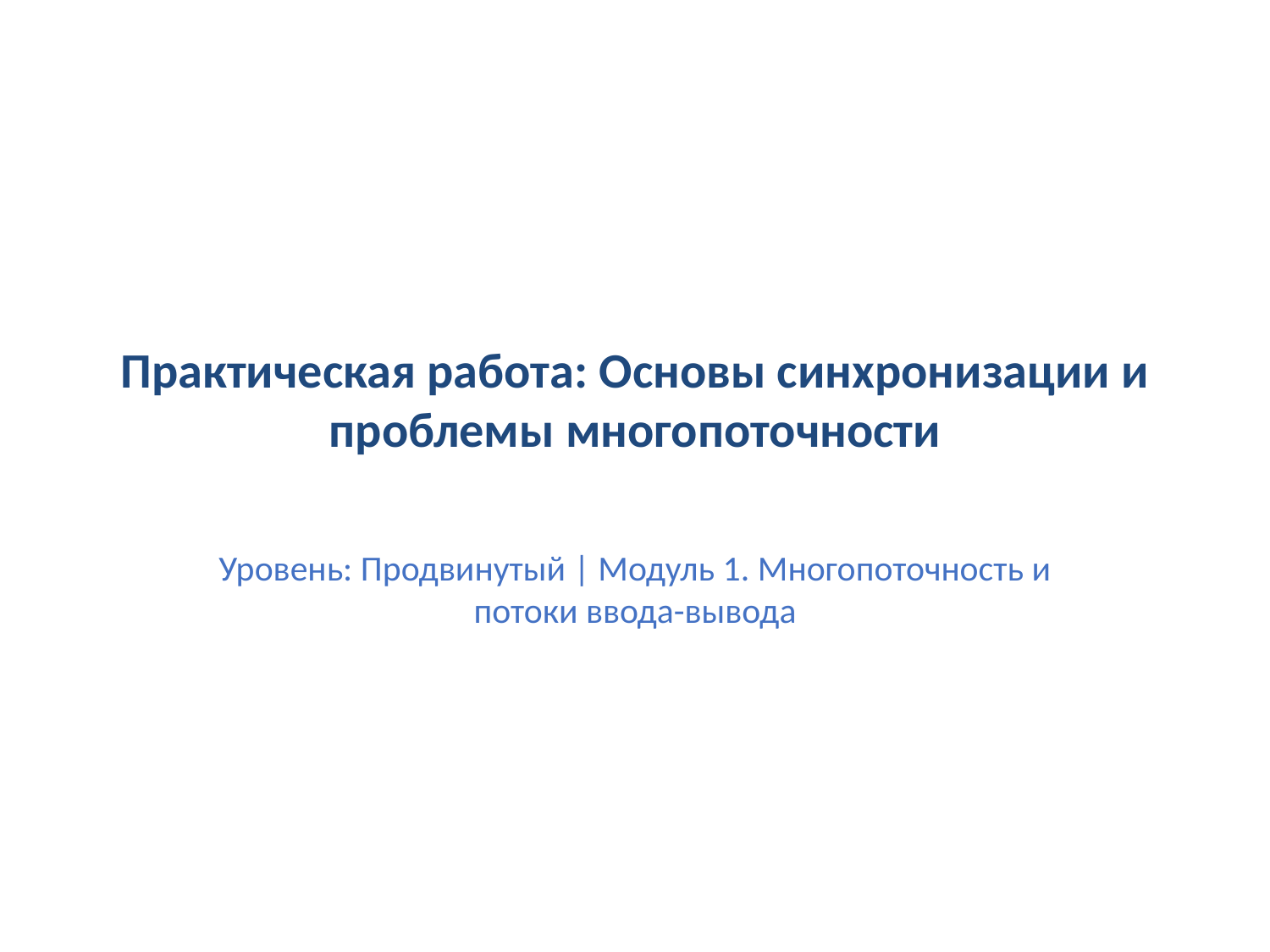

# Практическая работа: Основы синхронизации и проблемы многопоточности
Уровень: Продвинутый | Модуль 1. Многопоточность и потоки ввода-вывода